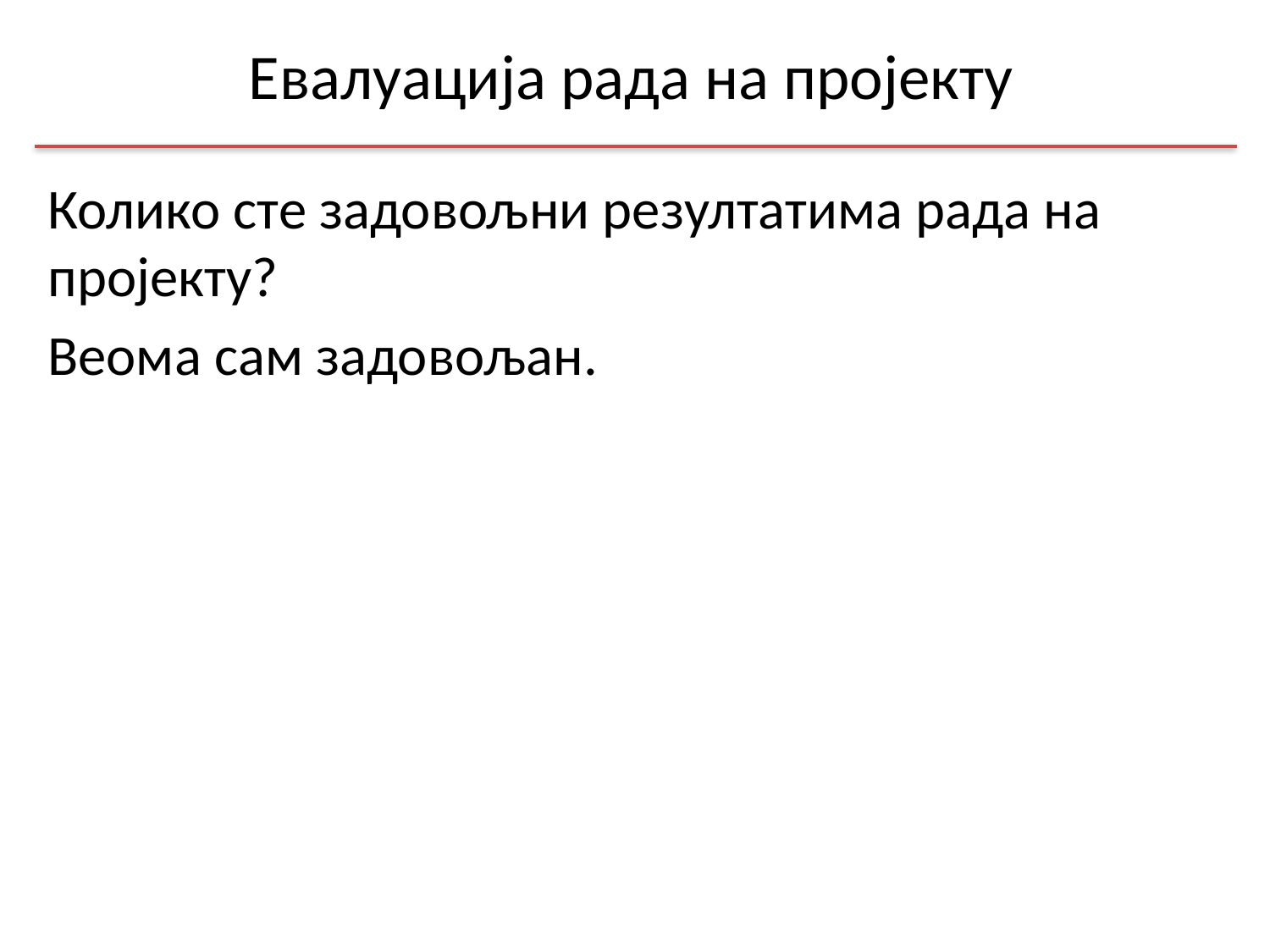

# Евалуација рада на пројекту
Колико сте задовољни резултатима рада на пројекту?
Веома сам задовољан.